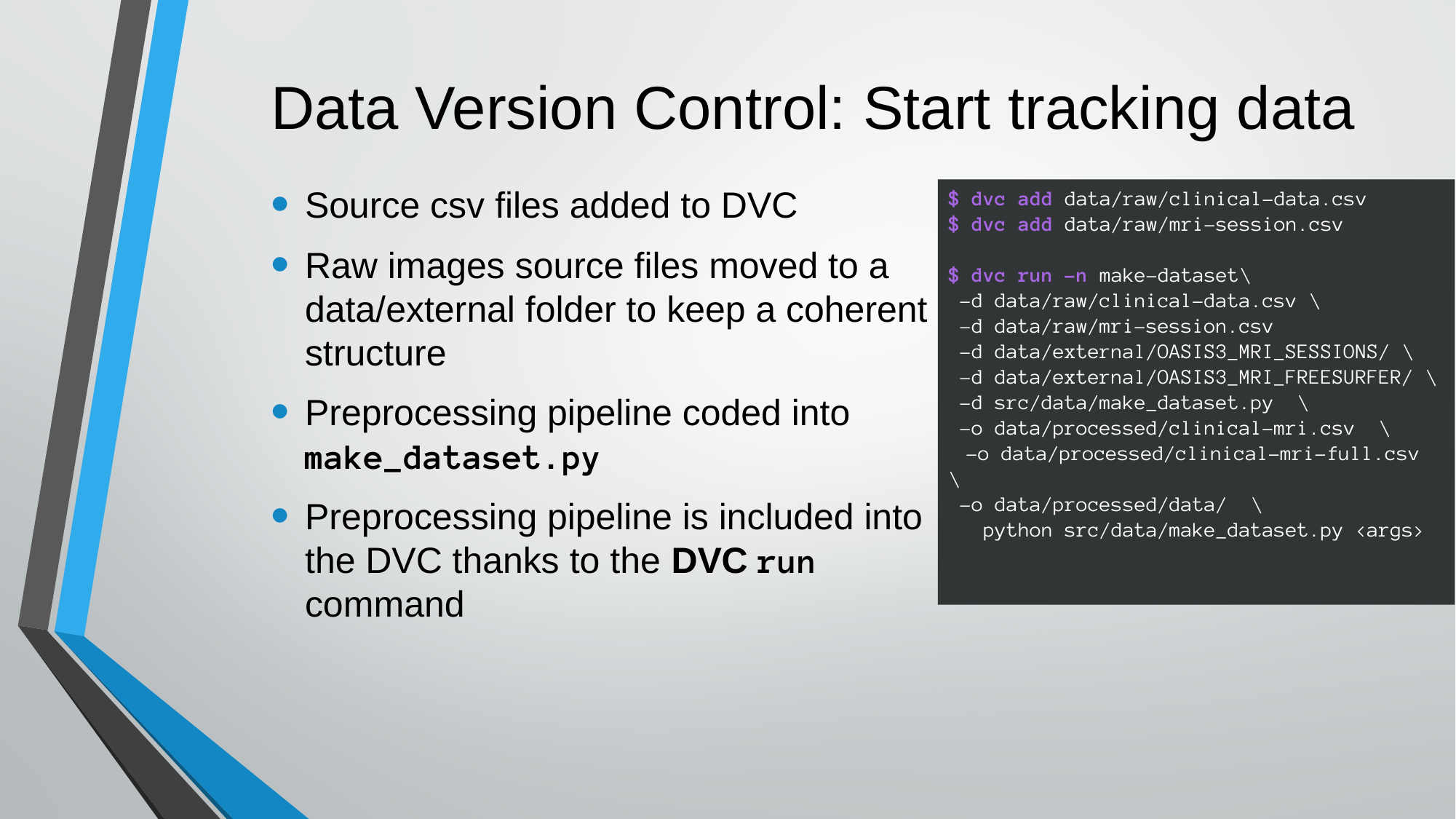

# Data Version Control: Start tracking data
Source csv files added to DVC
Raw images source files moved to a data/external folder to keep a coherent structure
Preprocessing pipeline coded into make_dataset.py
Preprocessing pipeline is included into the DVC thanks to the DVC run command
$ dvc add data/raw/clinical-data.csv
$ dvc add data/raw/mri-session.csv

$ dvc run -n make-dataset\
 –d data/raw/clinical-data.csv \
 –d data/raw/mri-session.csv
 –d data/external/OASIS3_MRI_SESSIONS/ \
 –d data/external/OASIS3_MRI_FREESURFER/ \
 –d src/data/make_dataset.py  \
 –o data/processed/clinical-mri.csv  \
   –o data/processed/clinical-mri-full.csv  \
 –o data/processed/data/  \
   python src/data/make_dataset.py <args>